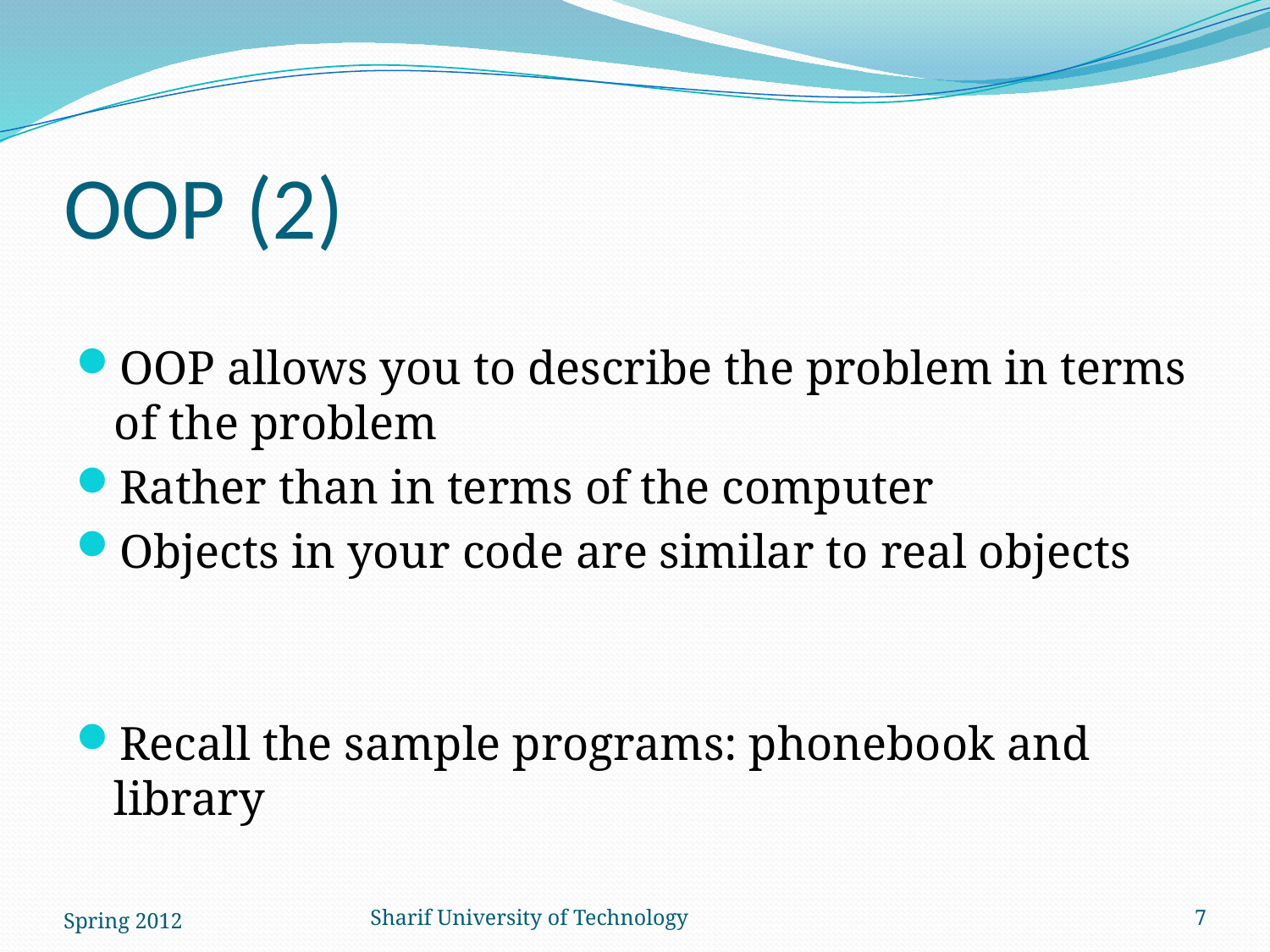

# OOP (2)

OOP allows you to describe the problem in terms of the problem
Rather than in terms of the computer
Objects in your code are similar to real objects

Recall the sample programs: phonebook and library

Spring 2012
Sharif University of Technology
7